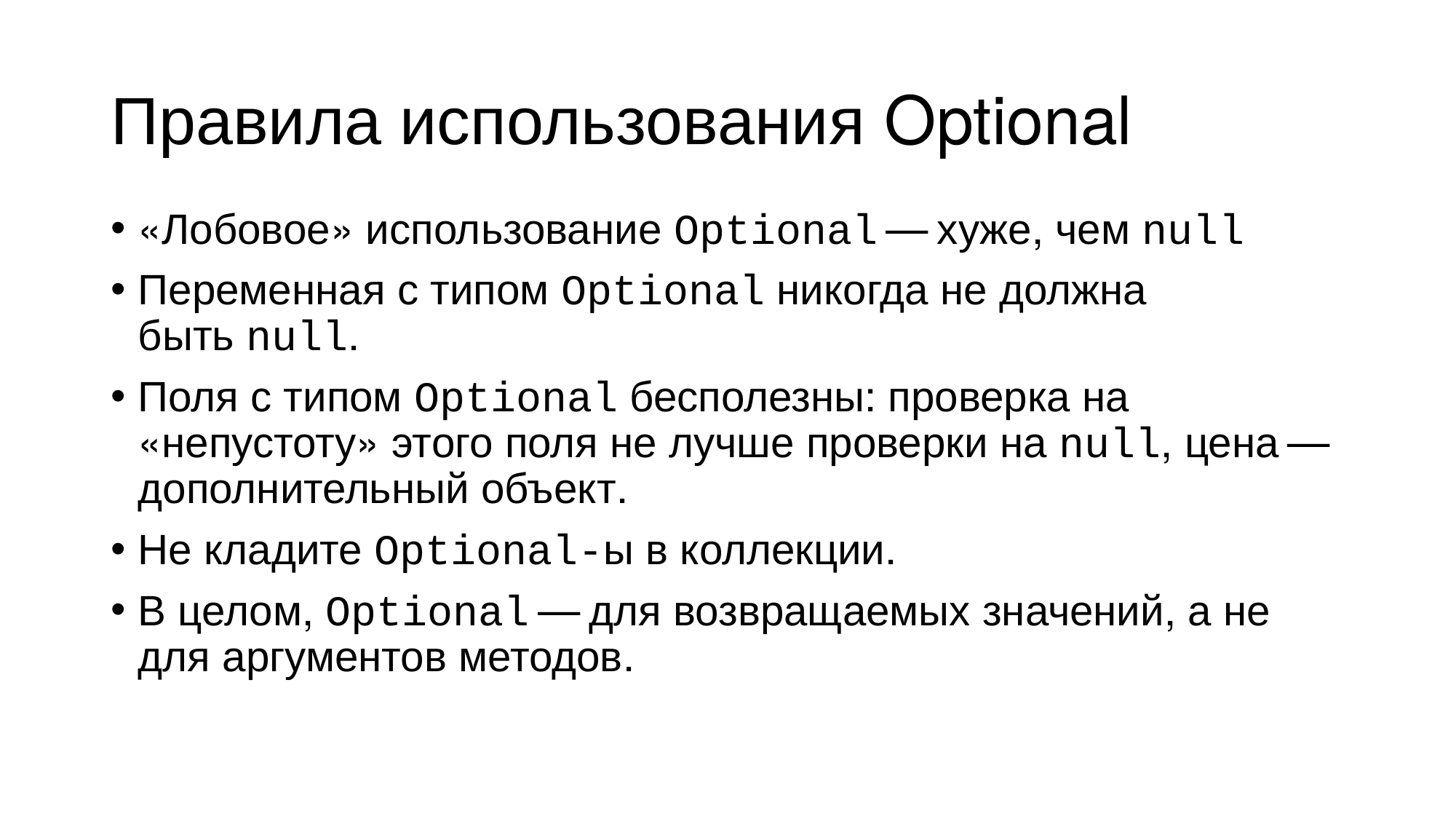

# Правила использования Optional
«Лобовое» использование Optional — хуже, чем null
Переменная с типом Optional никогда не должна быть null.
Поля с типом Optional бесполезны: проверка на «непустоту» этого поля не лучше проверки на null, цена — дополнительный объект.
Не кладите Optional-ы в коллекции.
В целом, Optional — для возвращаемых значений, а не для аргументов методов.